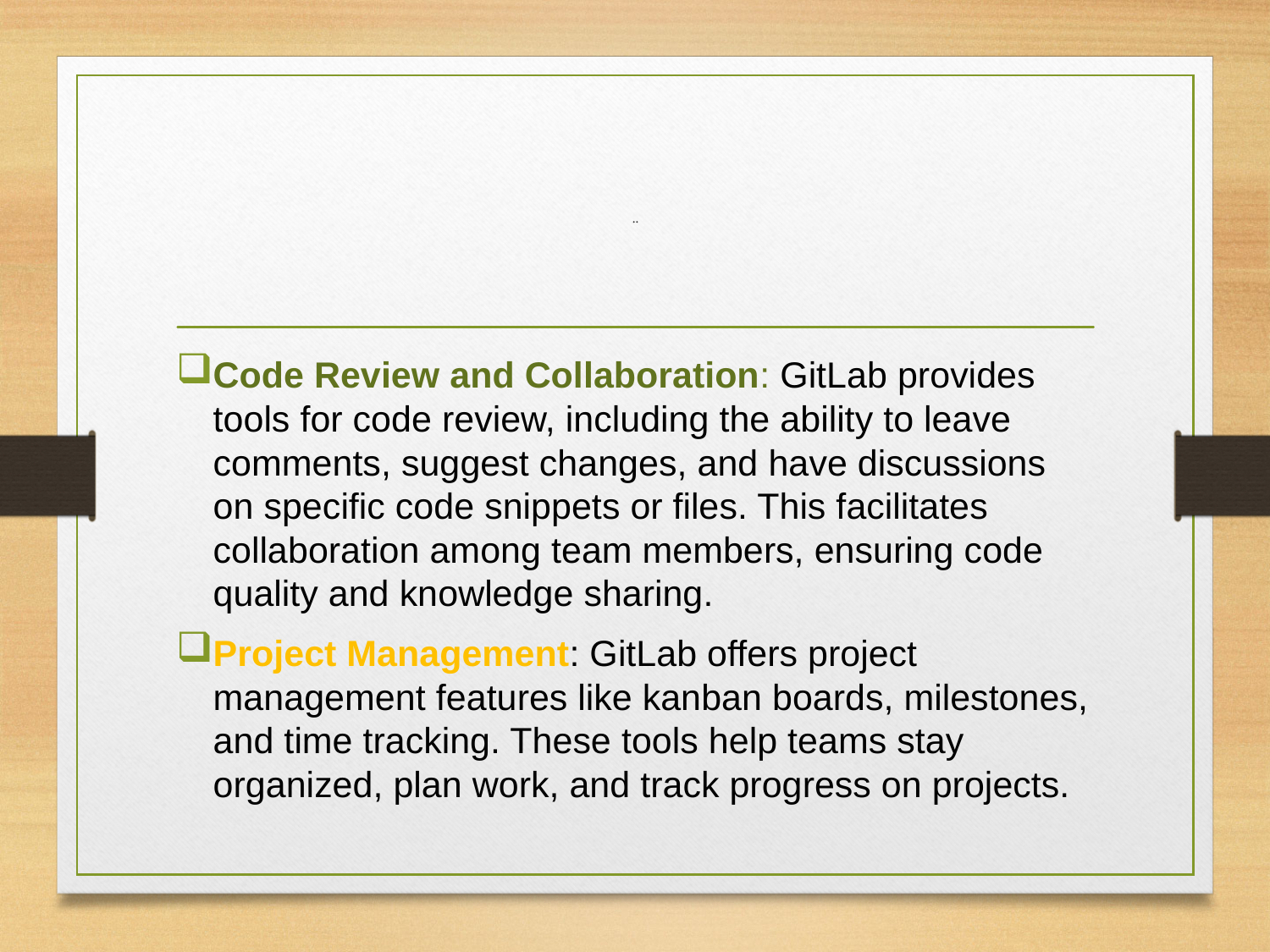

# ..
Code Review and Collaboration: GitLab provides tools for code review, including the ability to leave comments, suggest changes, and have discussions on specific code snippets or files. This facilitates collaboration among team members, ensuring code quality and knowledge sharing.
Project Management: GitLab offers project management features like kanban boards, milestones, and time tracking. These tools help teams stay organized, plan work, and track progress on projects.